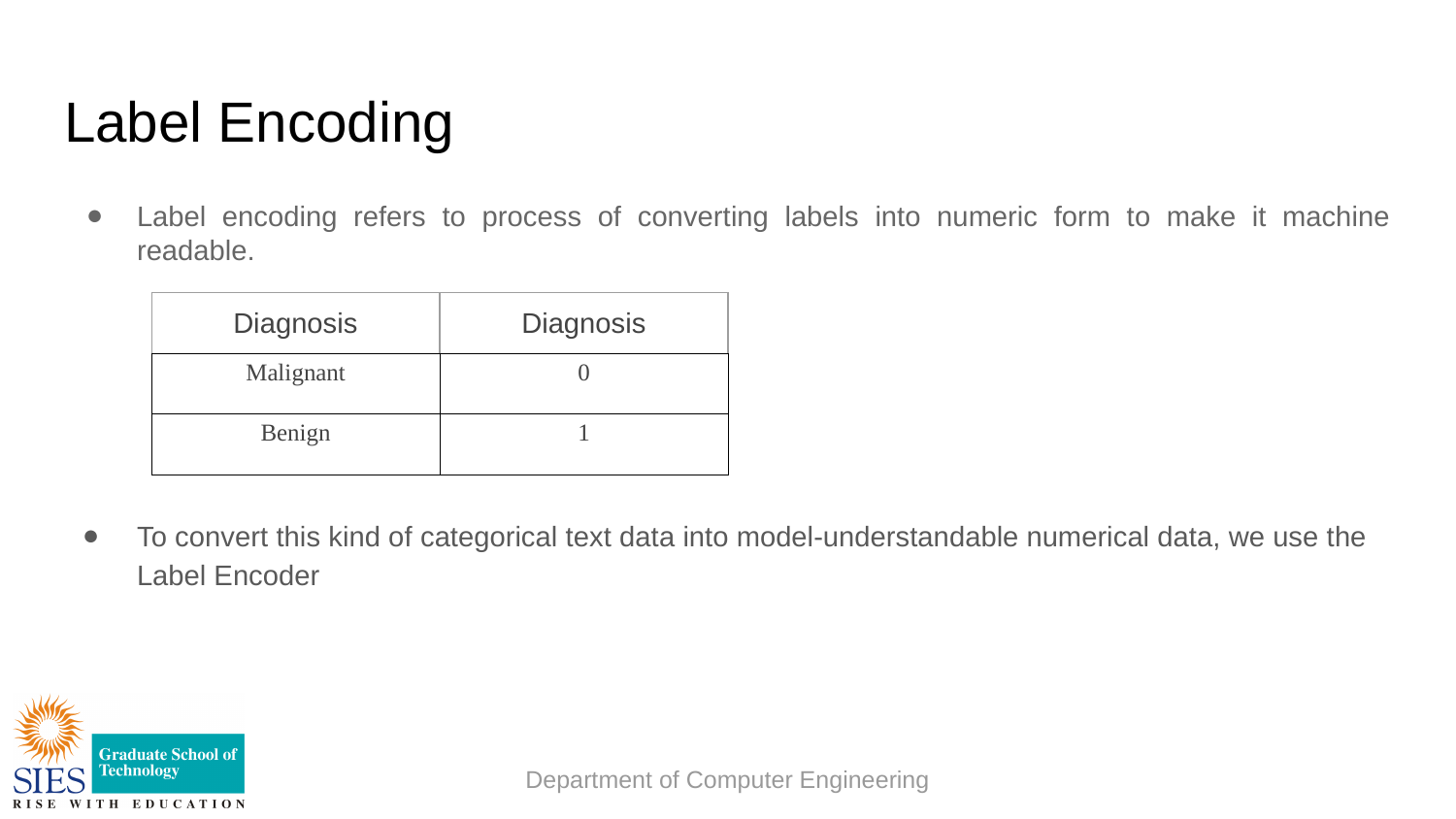

# Label Encoding
Label encoding refers to process of converting labels into numeric form to make it machine readable.

To convert this kind of categorical text data into model-understandable numerical data, we use the Label Encoder
| Diagnosis | Diagnosis |
| --- | --- |
| Malignant | 0 |
| Benign | 1 |